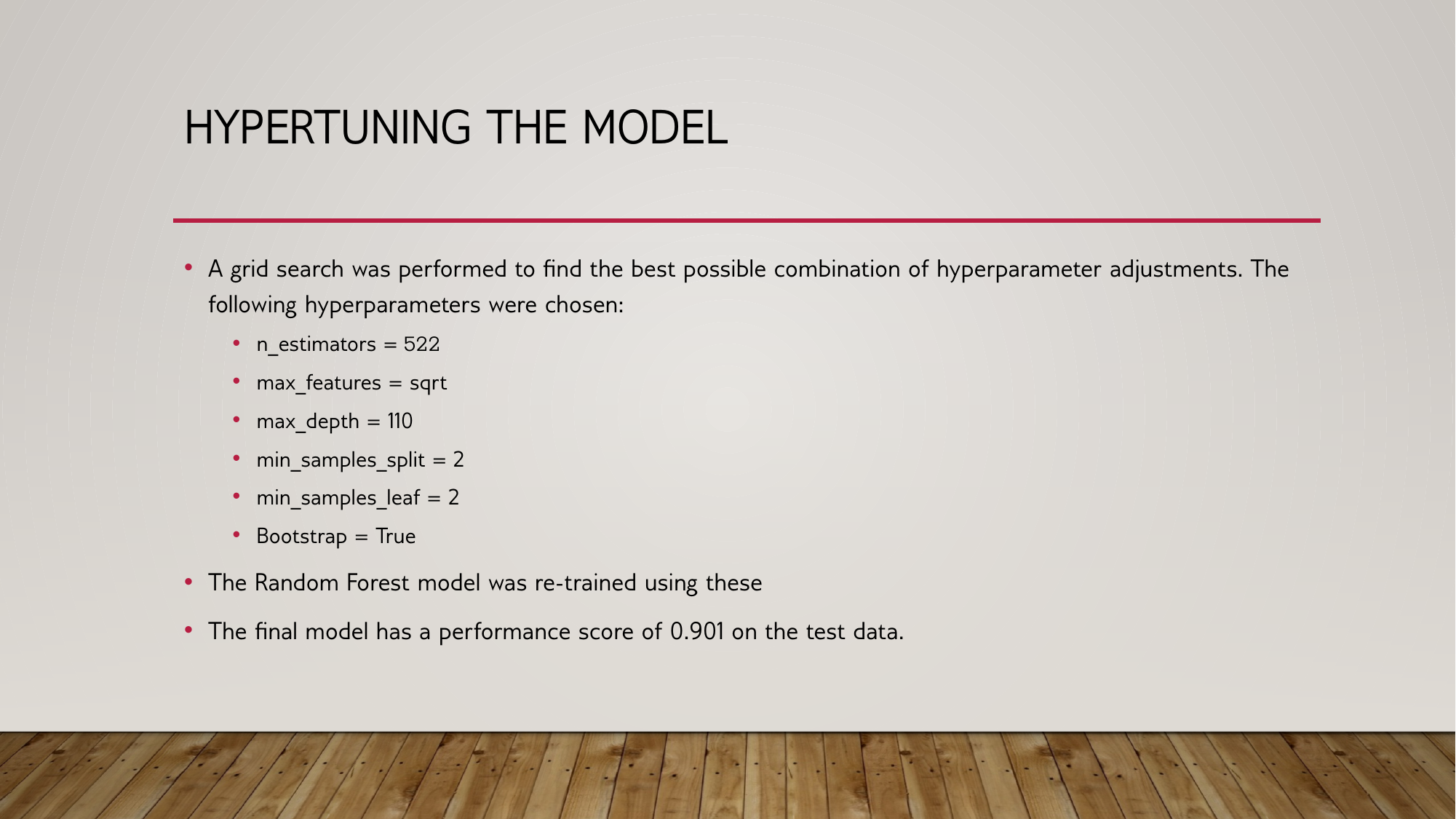

# Hypertuning the model
A grid search was performed to find the best possible combination of hyperparameter adjustments. The following hyperparameters were chosen:
n_estimators = 522
max_features = sqrt
max_depth = 110
min_samples_split = 2
min_samples_leaf = 2
Bootstrap = True
The Random Forest model was re-trained using these
The final model has a performance score of 0.901 on the test data.